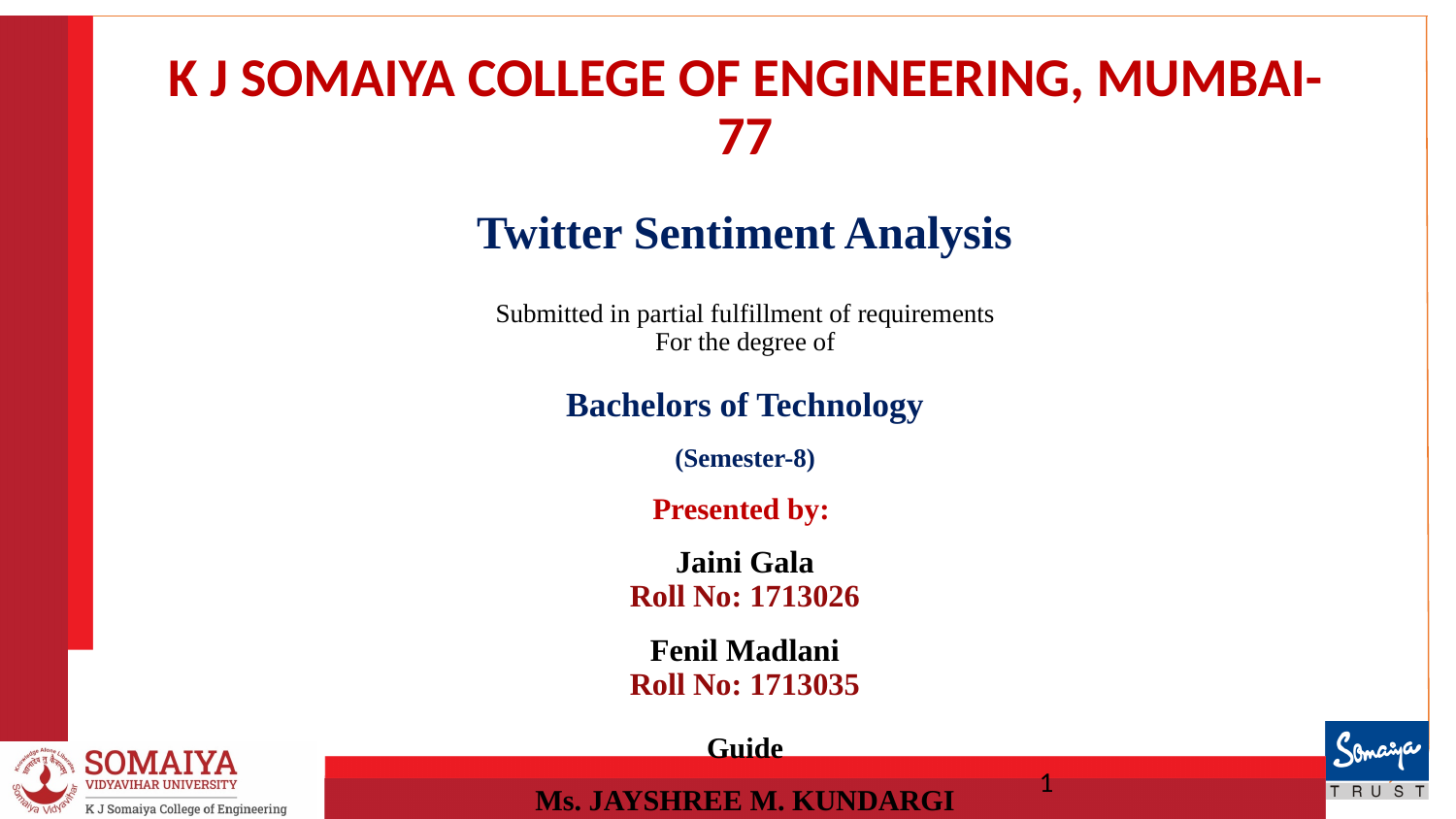

# K J Somaiya College of Engineering, Mumbai-77

Twitter Sentiment Analysis

Submitted in partial fulfillment of requirements
For the degree of

Bachelors of Technology
(Semester-8)
Presented by:
Jaini Gala
Roll No: 1713026
Fenil Madlani
Roll No: 1713035

Guide
Ms. JAYSHREE M. KUNDARGI

1